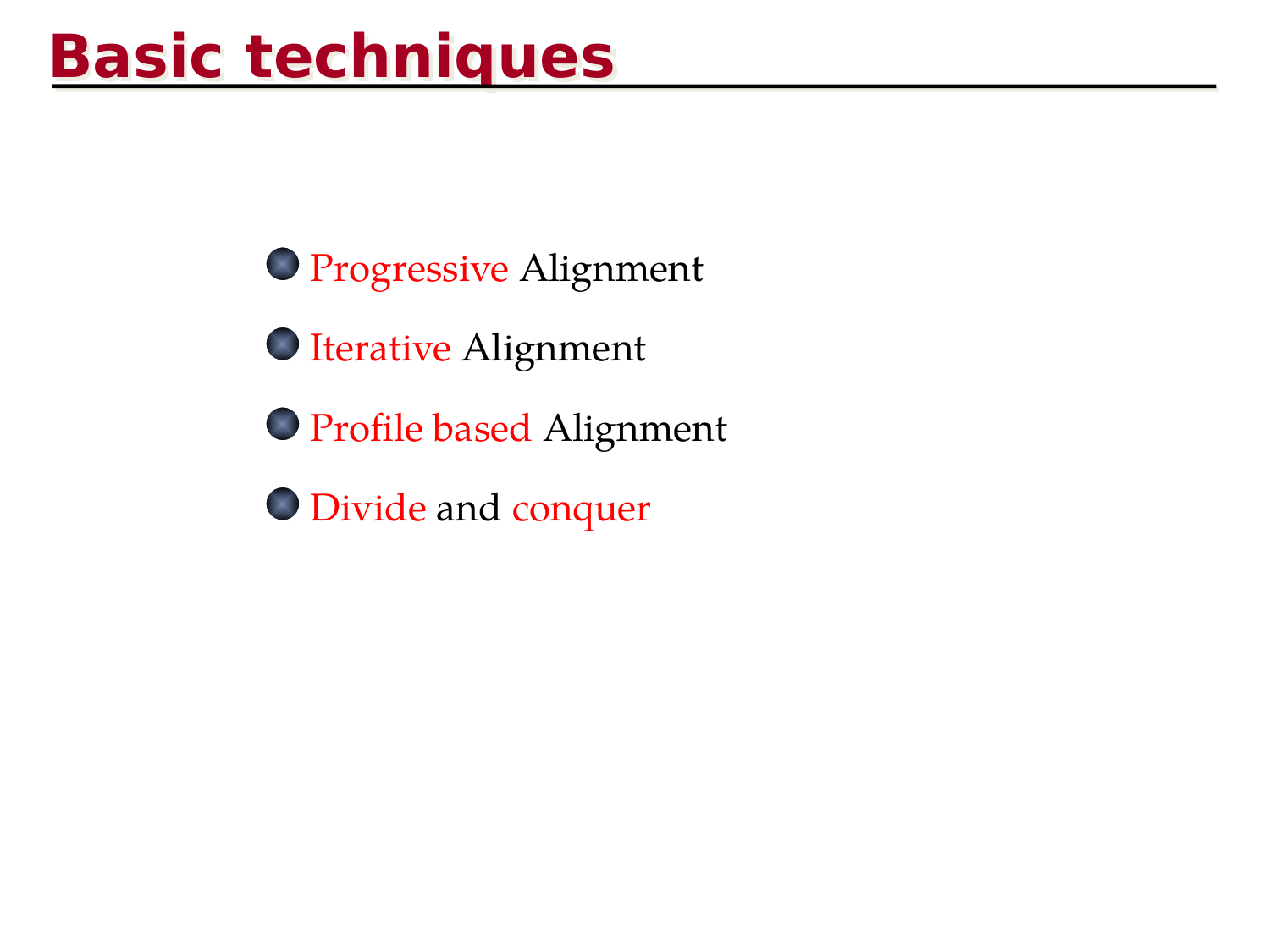

Basic techniques

Progressive Alignment

Iterative Alignment

Profile based Alignment

Divide and conquer